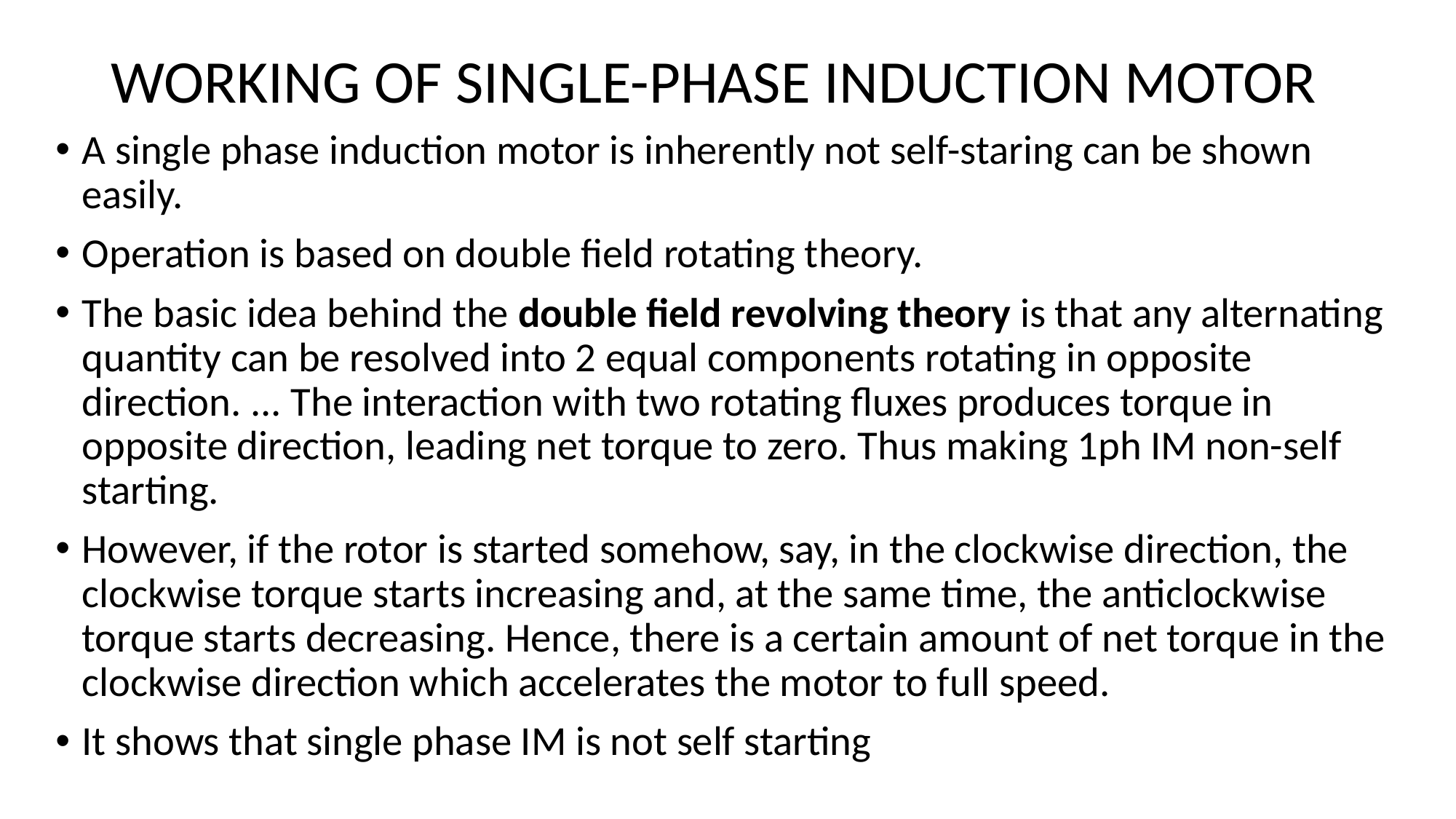

# WORKING OF SINGLE-PHASE INDUCTION MOTOR
A single phase induction motor is inherently not self-staring can be shown easily.
Operation is based on double field rotating theory.
The basic idea behind the double field revolving theory is that any alternating quantity can be resolved into 2 equal components rotating in opposite direction. ... The interaction with two rotating fluxes produces torque in opposite direction, leading net torque to zero. Thus making 1ph IM non-self starting.
However, if the rotor is started somehow, say, in the clockwise direction, the clockwise torque starts increasing and, at the same time, the anticlockwise torque starts decreasing. Hence, there is a certain amount of net torque in the clockwise direction which accelerates the motor to full speed.
It shows that single phase IM is not self starting